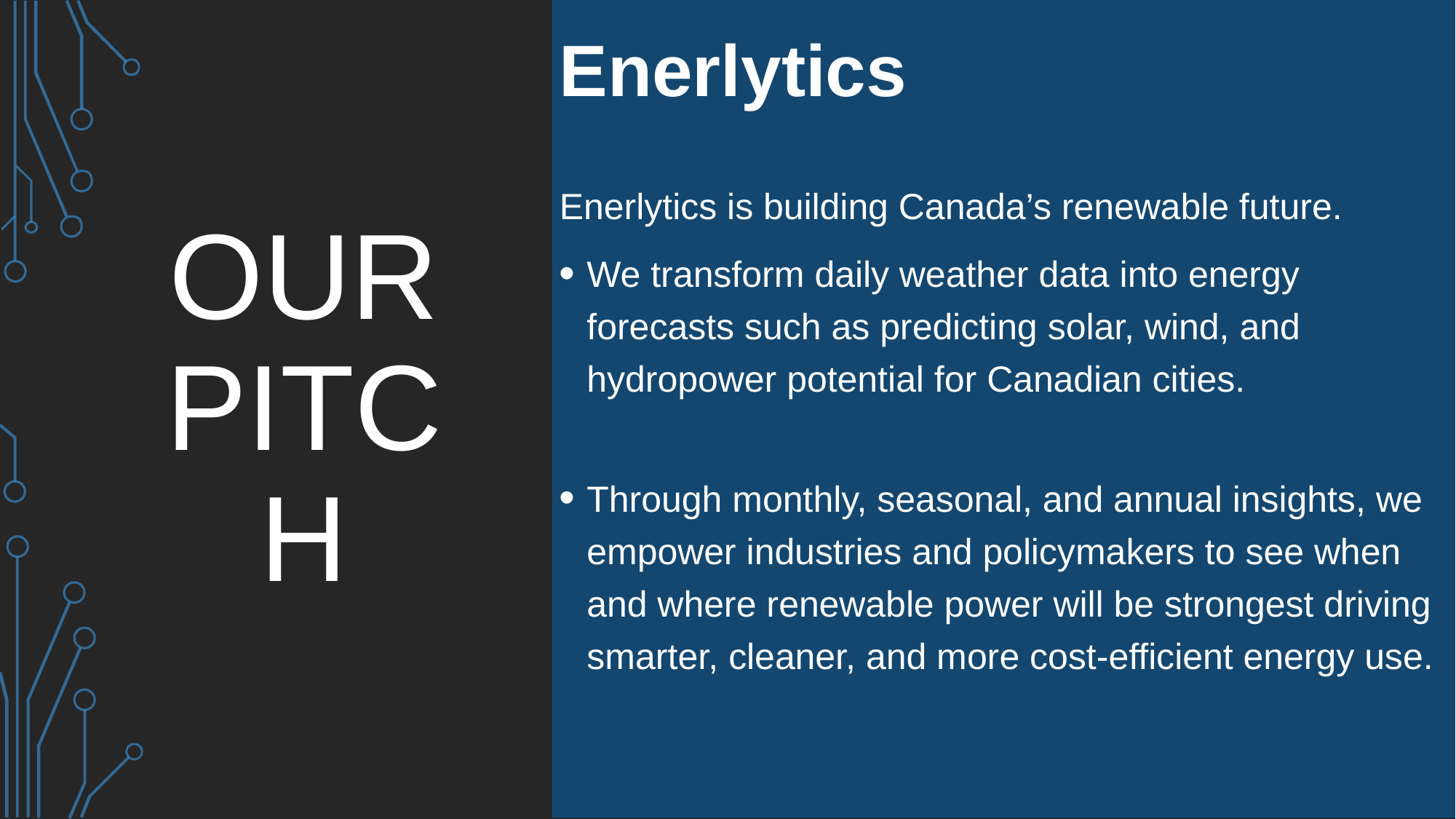

Enerlytics

Enerlytics is building Canada’s renewable future.
We transform daily weather data into energy forecasts such as predicting solar, wind, and hydropower potential for Canadian cities.
Through monthly, seasonal, and annual insights, we empower industries and policymakers to see when and where renewable power will be strongest driving smarter, cleaner, and more cost-efficient energy use.
# Our Pitch